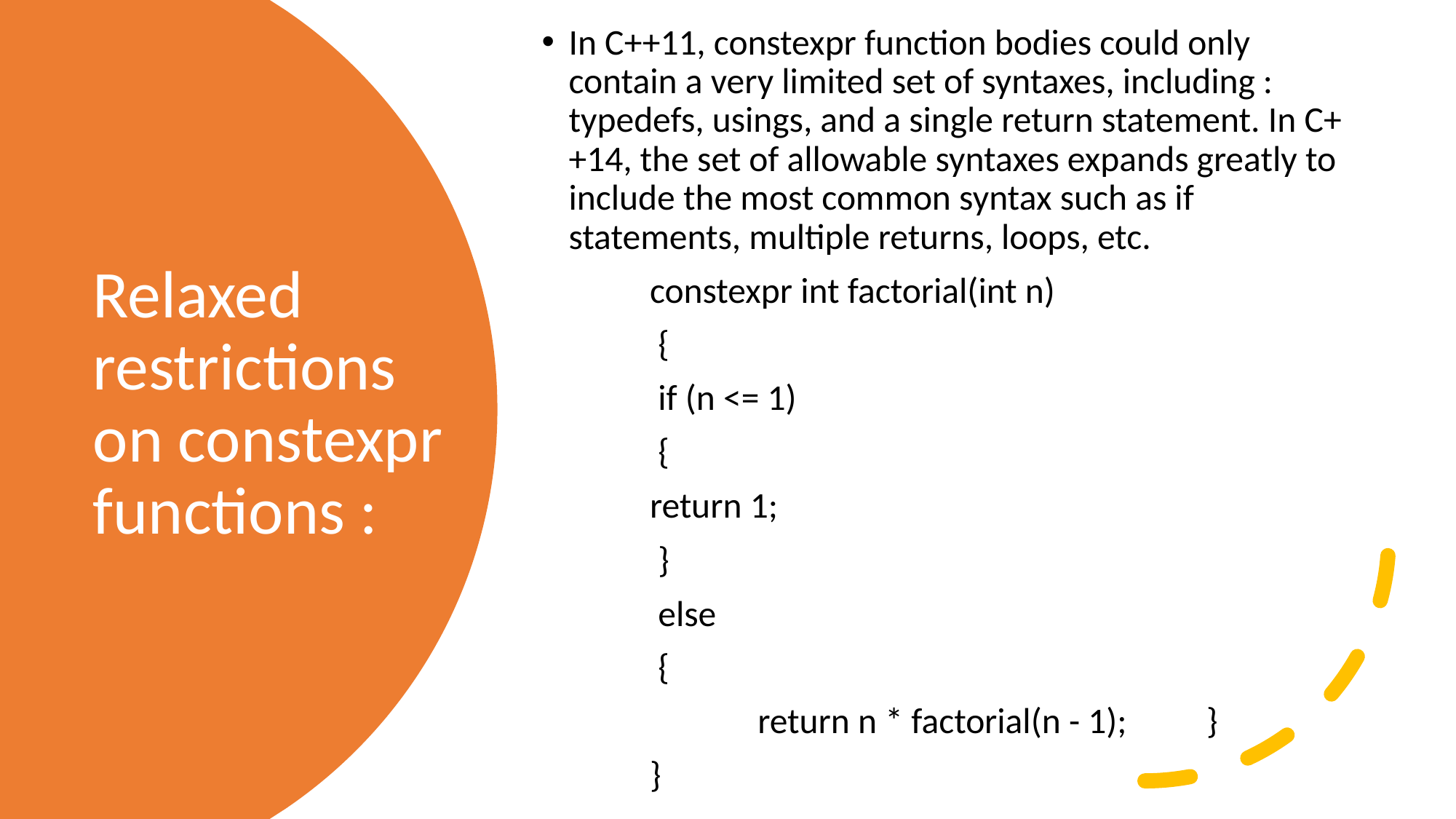

In C++11, constexpr function bodies could only contain a very limited set of syntaxes, including : typedefs, usings, and a single return statement. In C++14, the set of allowable syntaxes expands greatly to include the most common syntax such as if statements, multiple returns, loops, etc.
	constexpr int factorial(int n)
	 {
		 if (n <= 1)
		 {
			return 1;
		 }
		 else
		 {
		 	return n * factorial(n - 1);			  }
	}
# Relaxed restrictions on constexpr functions :